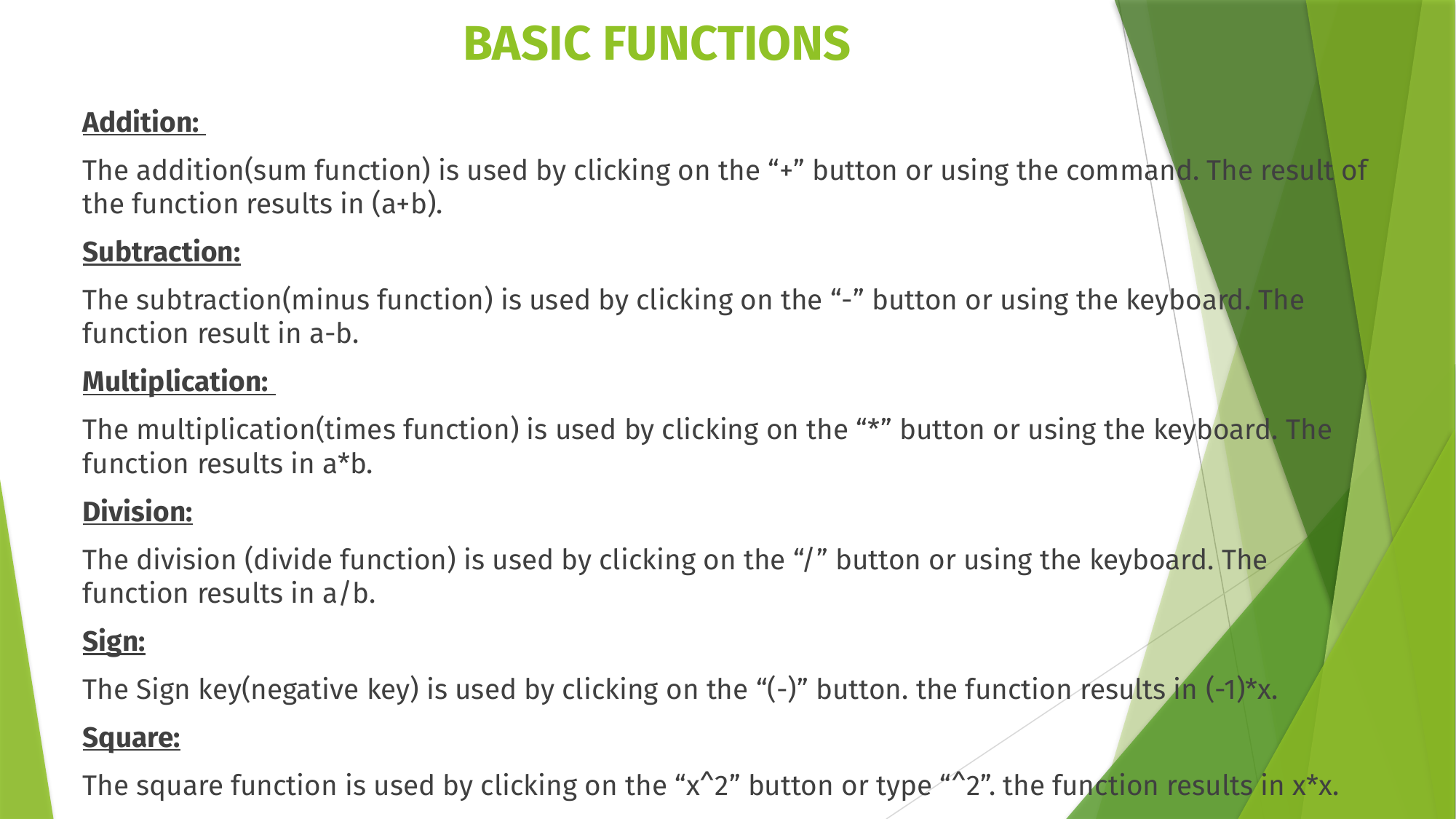

# BASIC FUNCTIONS
Addition:
The addition(sum function) is used by clicking on the “+” button or using the command. The result of the function results in (a+b).
Subtraction:
The subtraction(minus function) is used by clicking on the “-” button or using the keyboard. The function result in a-b.
Multiplication:
The multiplication(times function) is used by clicking on the “*” button or using the keyboard. The function results in a*b.
Division:
The division (divide function) is used by clicking on the “/” button or using the keyboard. The function results in a/b.
Sign:
The Sign key(negative key) is used by clicking on the “(-)” button. the function results in (-1)*x.
Square:
The square function is used by clicking on the “x^2” button or type “^2”. the function results in x*x.